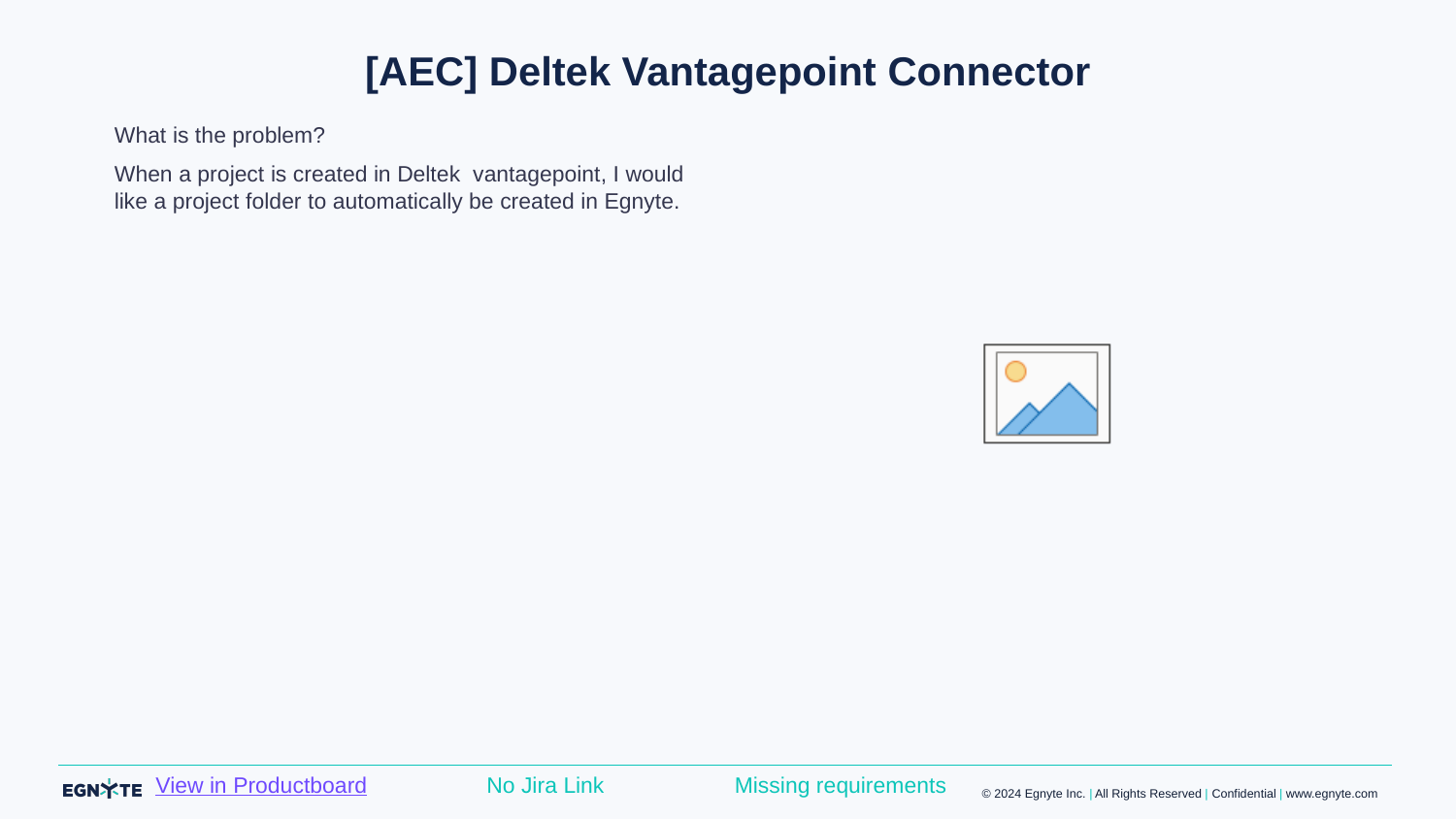

# [AEC] Deltek Vantagepoint Connector
What is the problem?
When a project is created in Deltek  vantagepoint, I would like a project folder to automatically be created in Egnyte.

Missing requirements
No Jira Link
View in Productboard